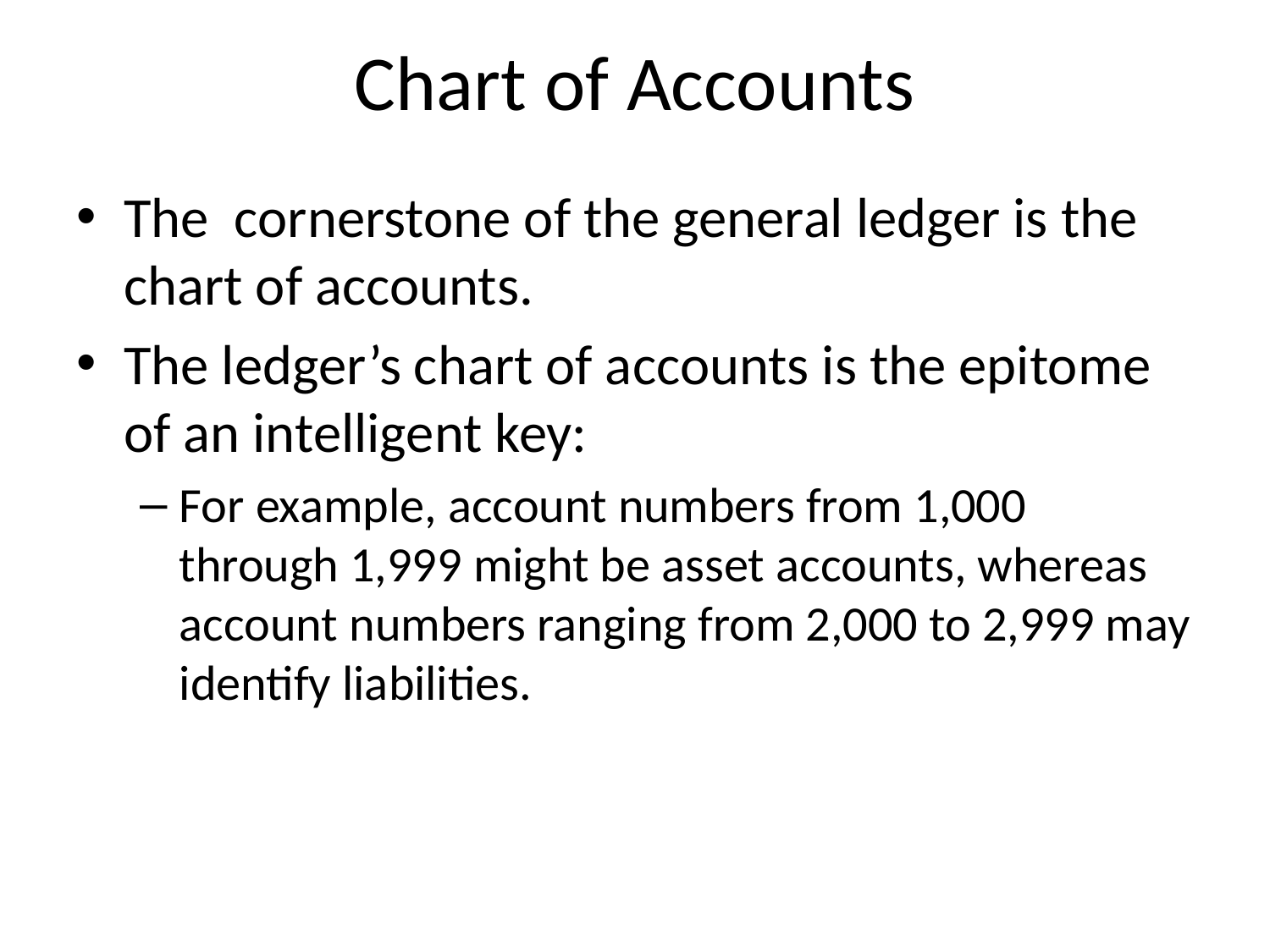

# Chart of Accounts
The  cornerstone of the general ledger is the chart of accounts.
The ledger’s chart of accounts is the epitome of an intelligent key:
For example, account numbers from 1,000 through 1,999 might be asset accounts, whereas account numbers ranging from 2,000 to 2,999 may identify liabilities.